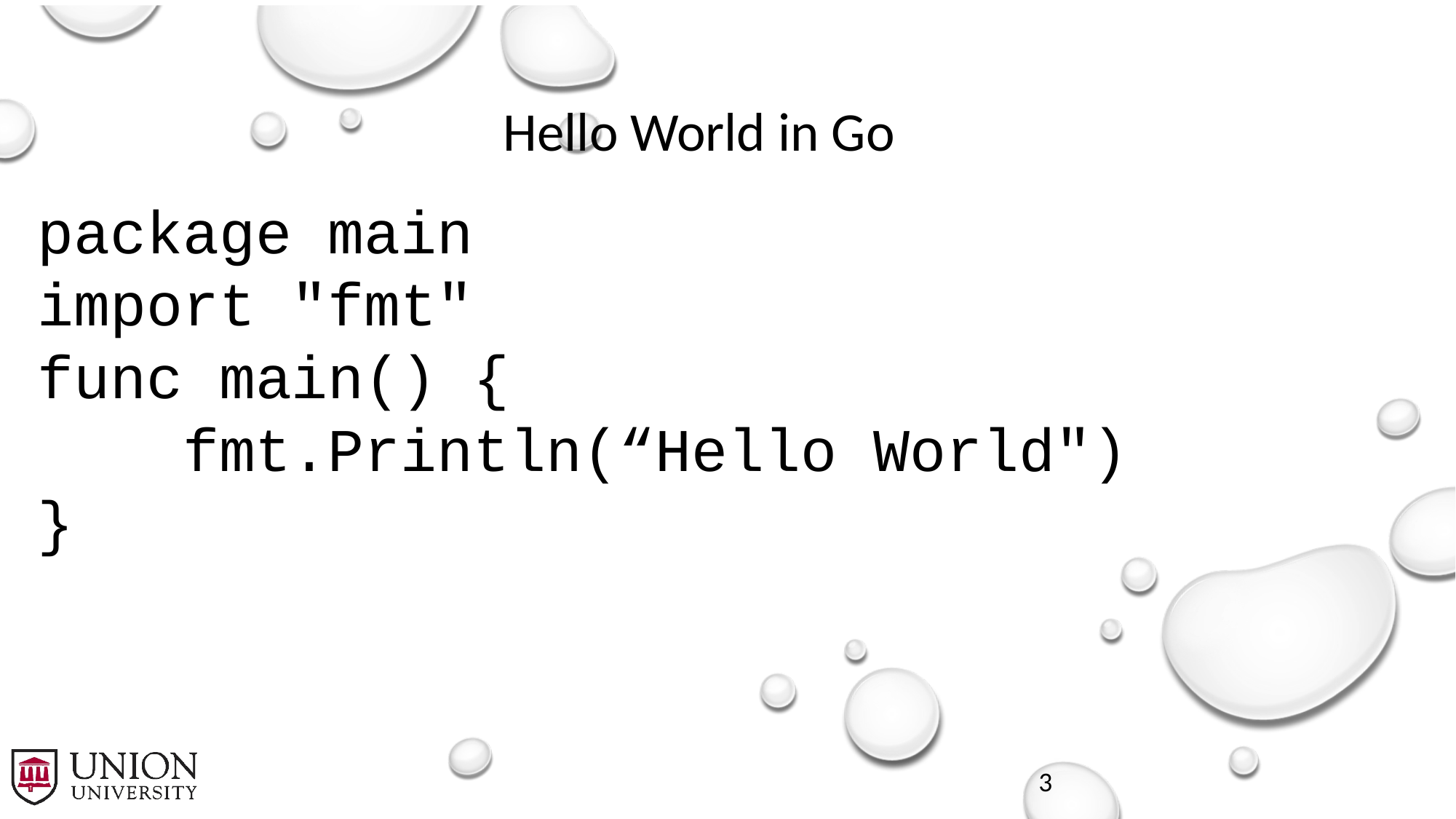

# Hello World in Go
package main
import "fmt"
func main() {
    fmt.Println(“Hello World")
}
3